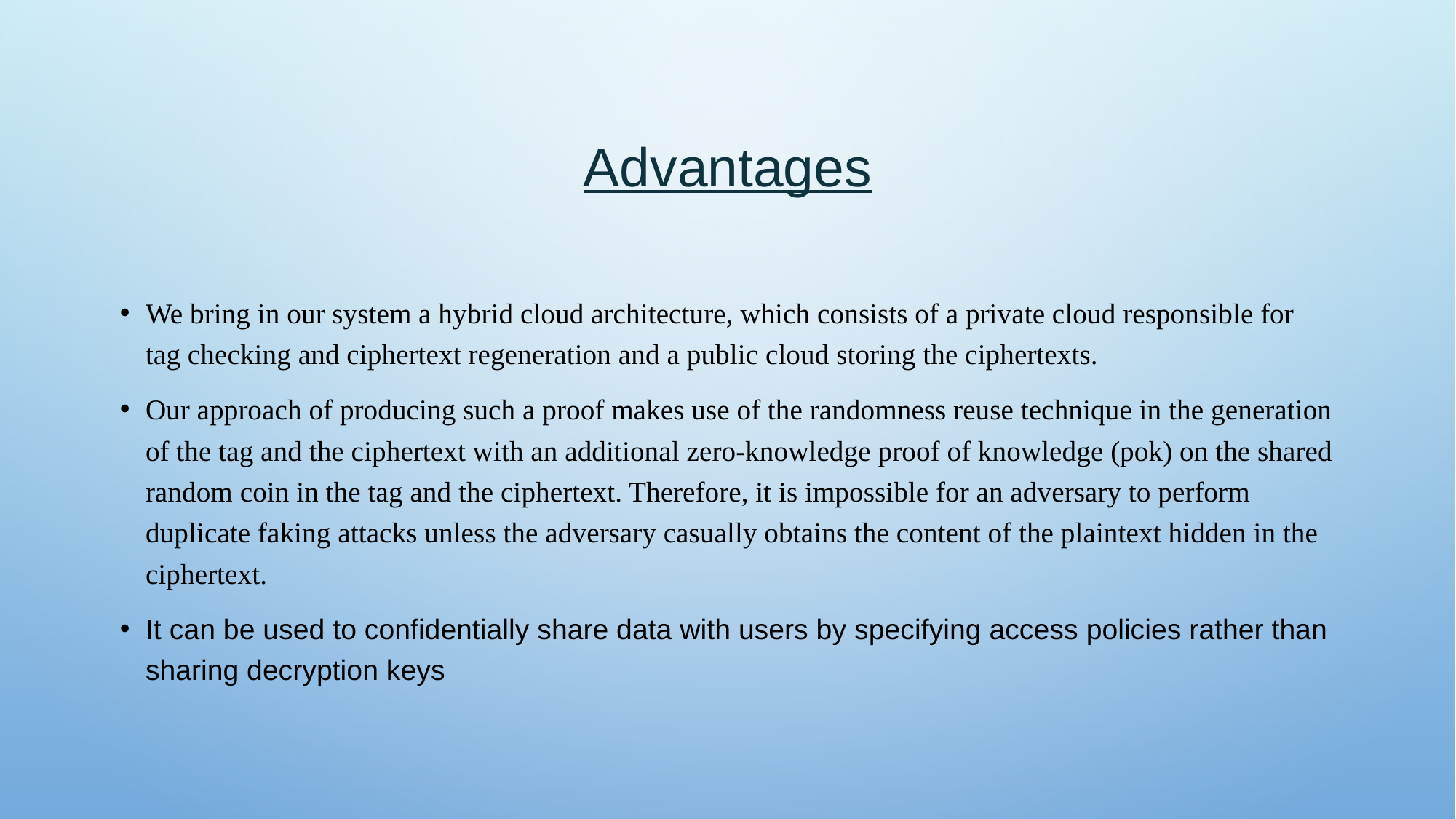

# Advantages
We bring in our system a hybrid cloud architecture, which consists of a private cloud responsible for tag checking and ciphertext regeneration and a public cloud storing the ciphertexts.
Our approach of producing such a proof makes use of the randomness reuse technique in the generation of the tag and the ciphertext with an additional zero-knowledge proof of knowledge (pok) on the shared random coin in the tag and the ciphertext. Therefore, it is impossible for an adversary to perform duplicate faking attacks unless the adversary casually obtains the content of the plaintext hidden in the ciphertext.
It can be used to confidentially share data with users by specifying access policies rather than sharing decryption keys